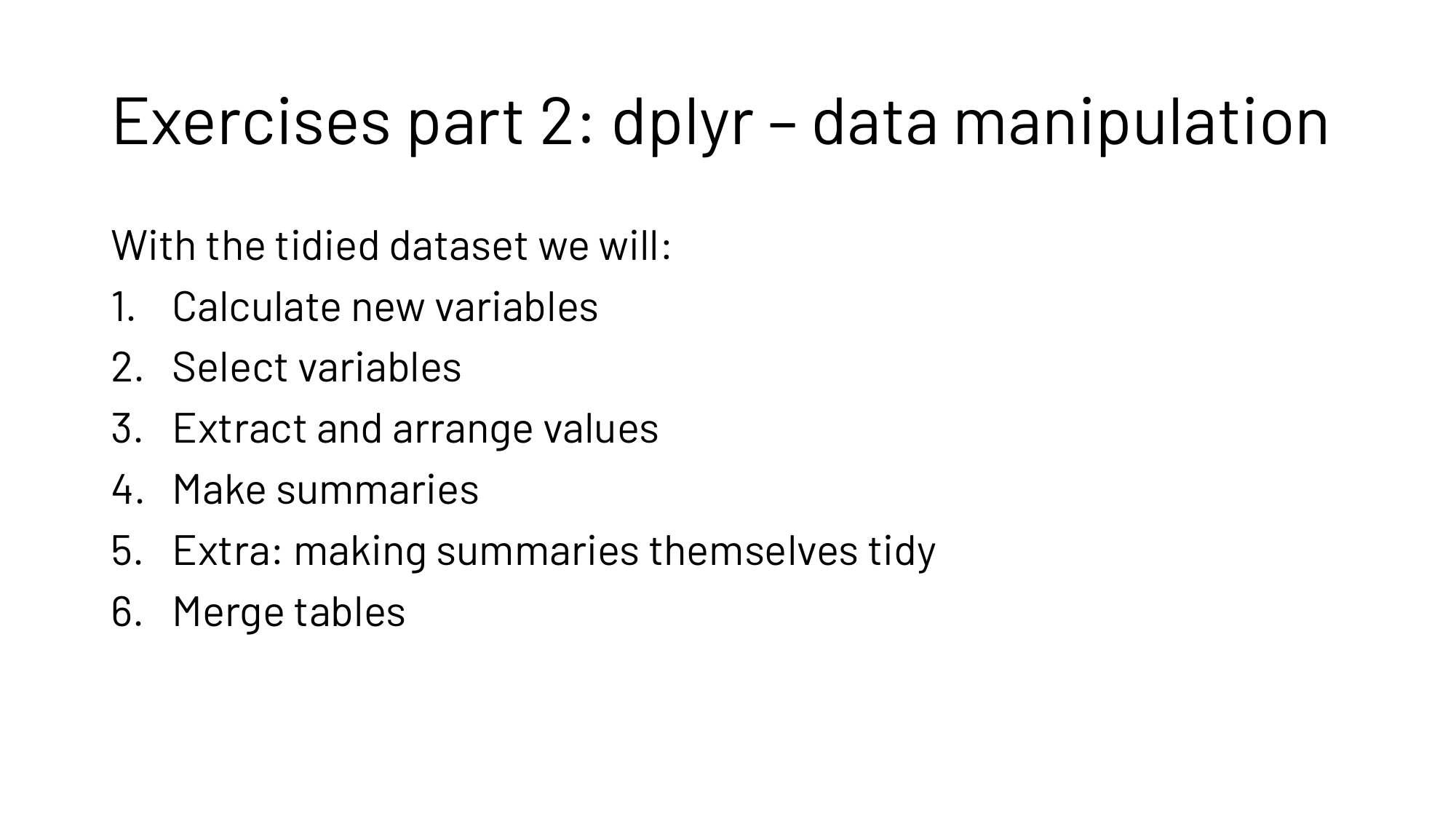

# Exercises part 2: dplyr – data manipulation
With the tidied dataset we will:
Calculate new variables
Select variables
Extract and arrange values
Make summaries
Extra: making summaries themselves tidy
Merge tables